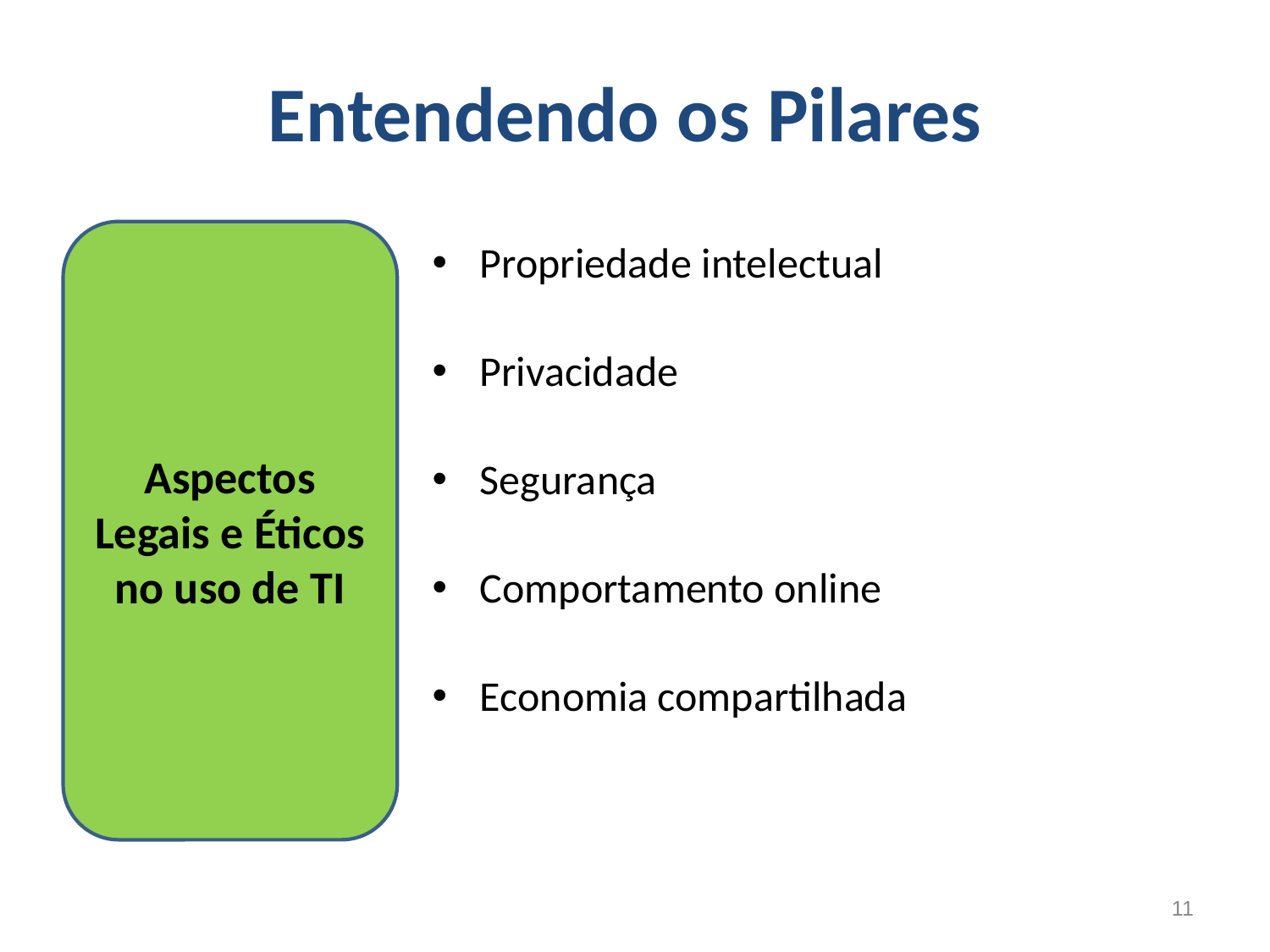

# Entendendo os Pilares
Aspectos Legais e Éticos no uso de TI
Propriedade intelectual

Privacidade

Segurança

Comportamento online

Economia compartilhada

11